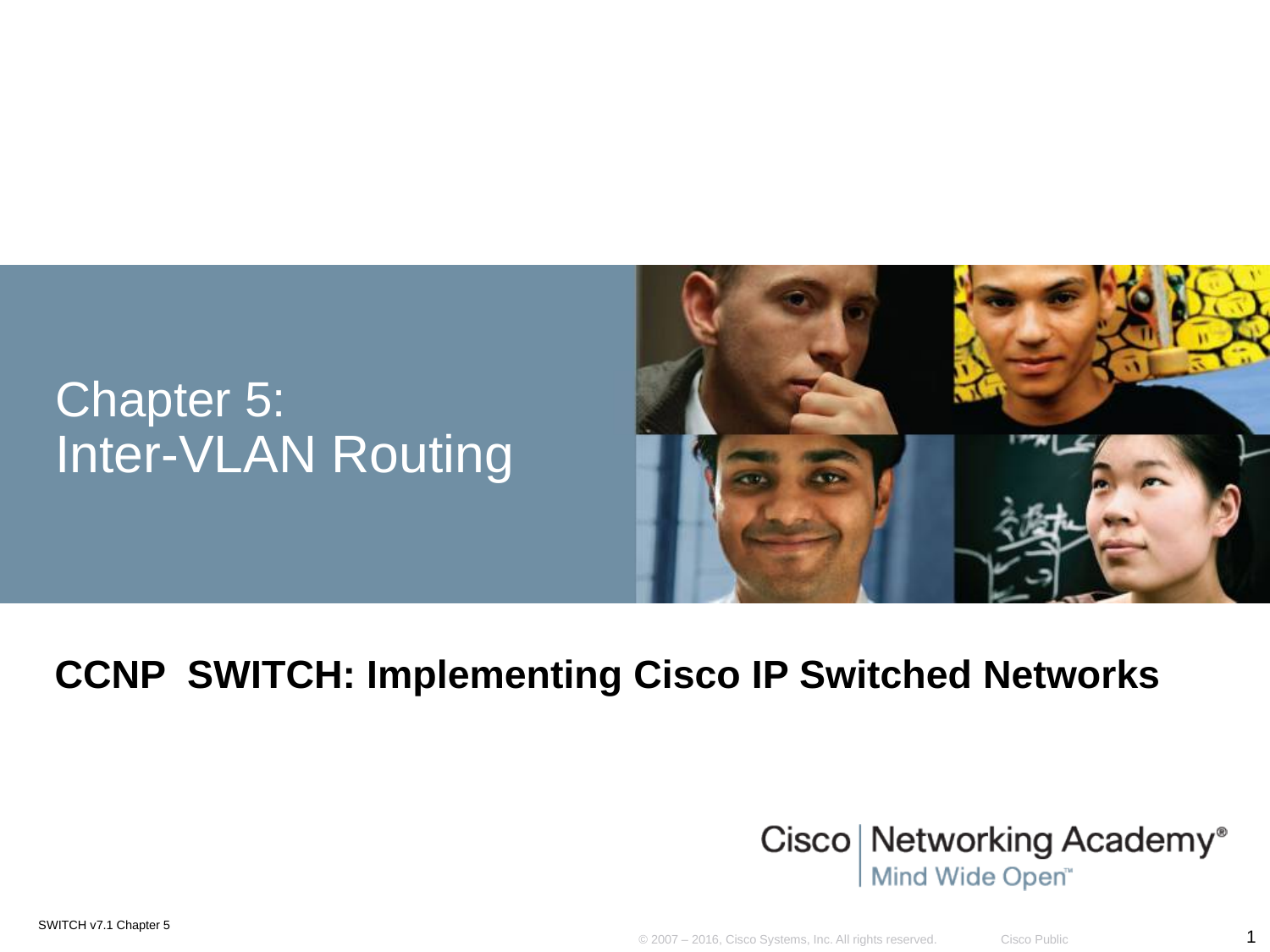

# Chapter 5: Inter-VLAN Routing
CCNP  SWITCH: Implementing Cisco IP Switched Networks